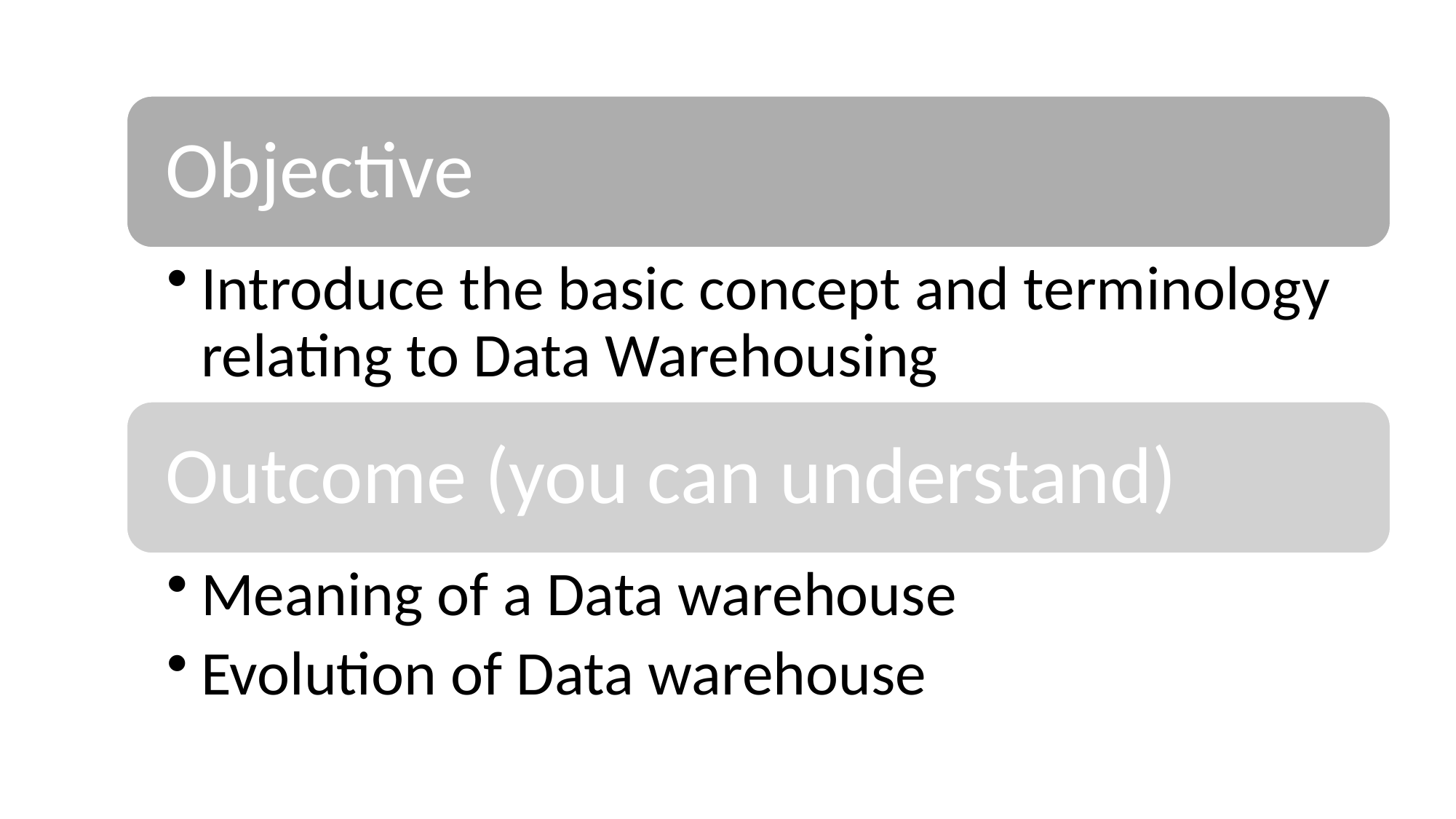

Objective
Introduce the basic concept and terminology relating to Data Warehousing
Outcome (you can understand)
Meaning of a Data warehouse
Evolution of Data warehouse